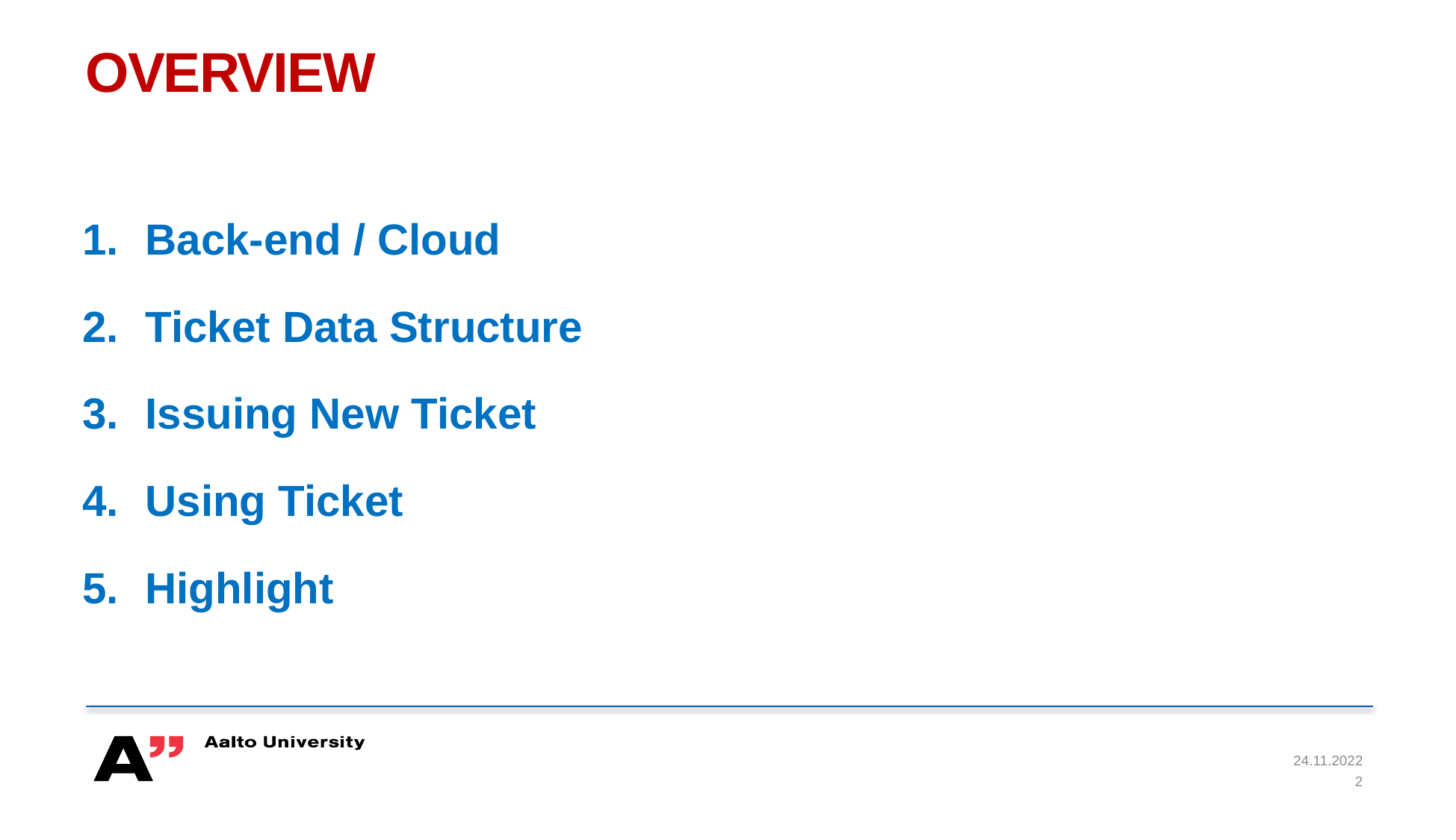

# OVERVIEW
Back-end / Cloud
Ticket Data Structure
Issuing New Ticket
Using Ticket
Highlight

24.11.2022
2